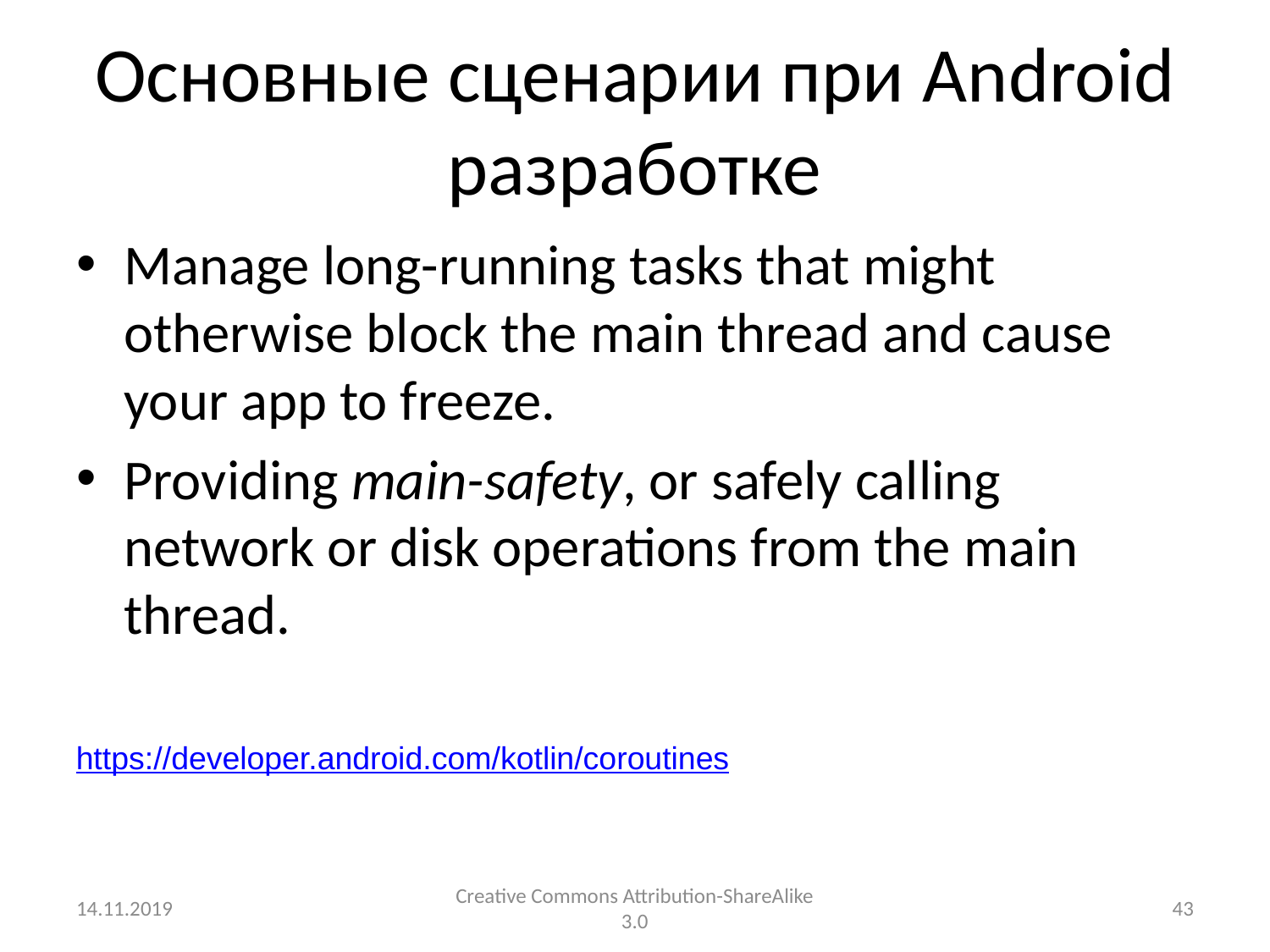

# Основные сценарии при Android разработке
Manage long-running tasks that might otherwise block the main thread and cause your app to freeze.
Providing main-safety, or safely calling network or disk operations from the main thread.

https://developer.android.com/kotlin/coroutines
14.11.2019
Creative Commons Attribution-ShareAlike 3.0
43